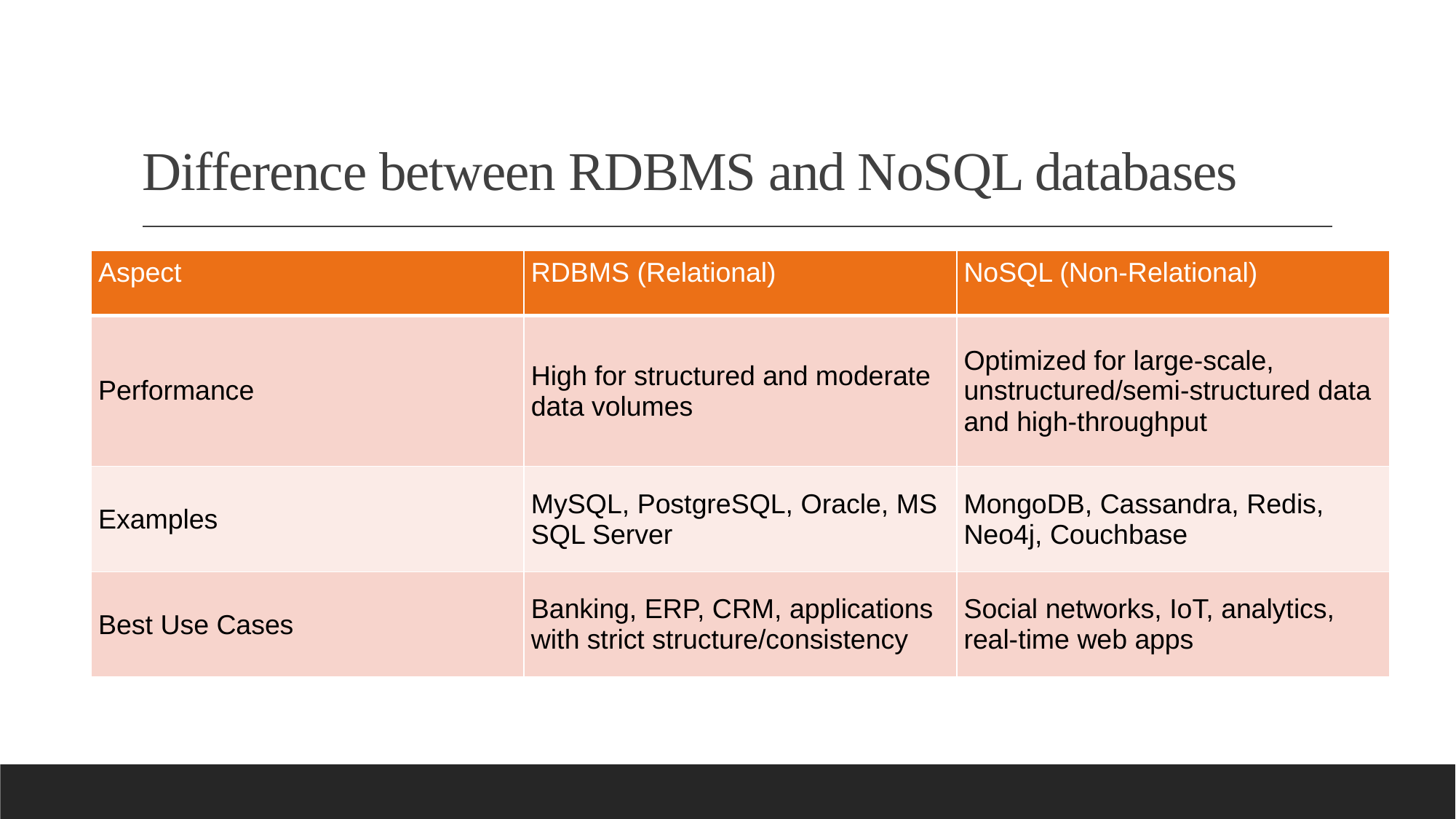

# Difference between RDBMS and NoSQL databases
| Aspect | RDBMS (Relational) | NoSQL (Non-Relational) |
| --- | --- | --- |
| Performance | High for structured and moderate data volumes | Optimized for large-scale, unstructured/semi-structured data and high-throughput |
| Examples | MySQL, PostgreSQL, Oracle, MS SQL Server | MongoDB, Cassandra, Redis, Neo4j, Couchbase |
| Best Use Cases | Banking, ERP, CRM, applications with strict structure/consistency | Social networks, IoT, analytics, real-time web apps |